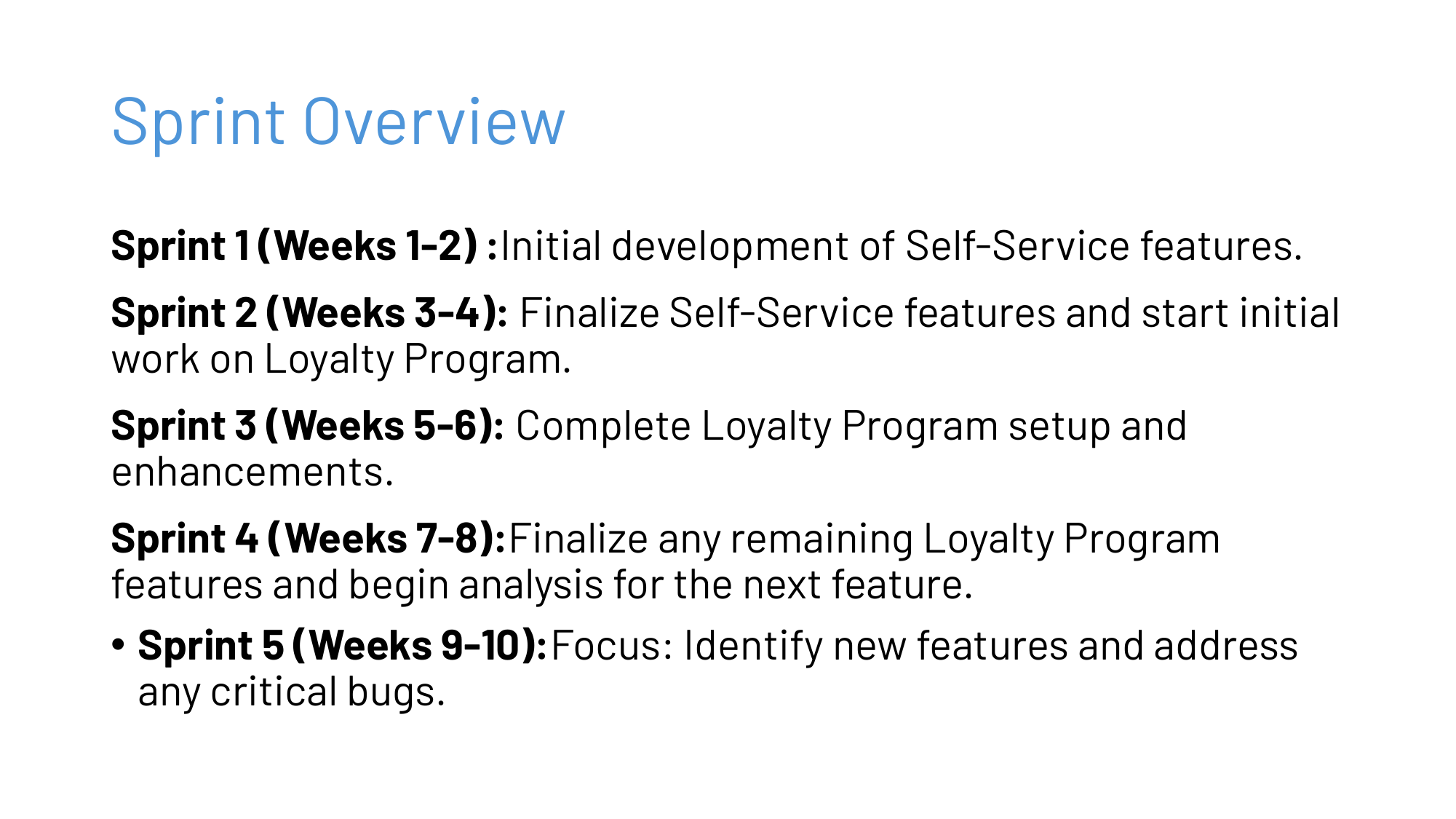

# Sprint Overview
Sprint 1 (Weeks 1-2) :Initial development of Self-Service features.
Sprint 2 (Weeks 3-4): Finalize Self-Service features and start initial work on Loyalty Program.
Sprint 3 (Weeks 5-6): Complete Loyalty Program setup and enhancements.
Sprint 4 (Weeks 7-8):Finalize any remaining Loyalty Program features and begin analysis for the next feature.
Sprint 5 (Weeks 9-10):Focus: Identify new features and address any critical bugs.